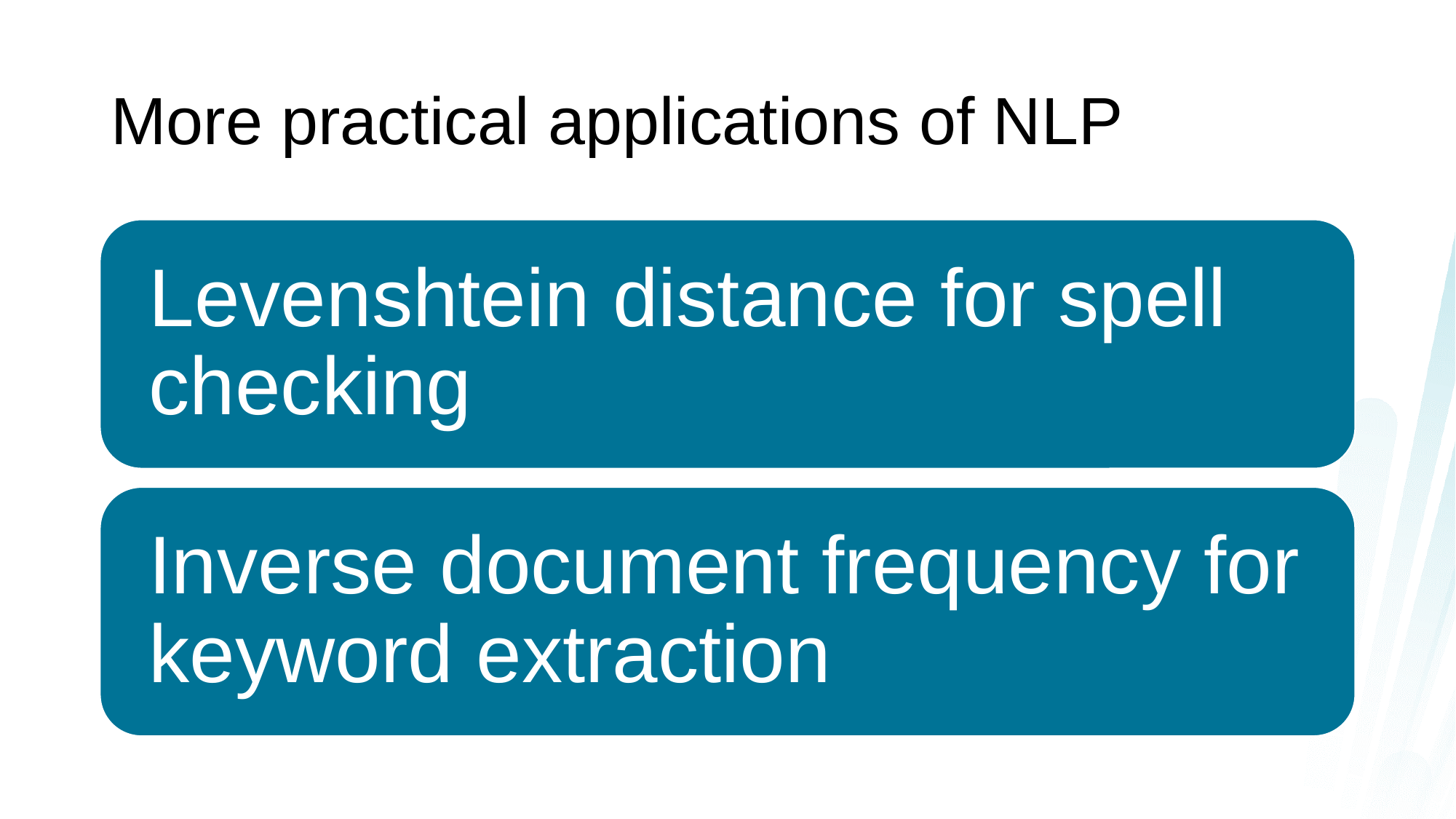

# More practical applications of NLP
Levenshtein distance for spell checking
Inverse document frequency for keyword extraction